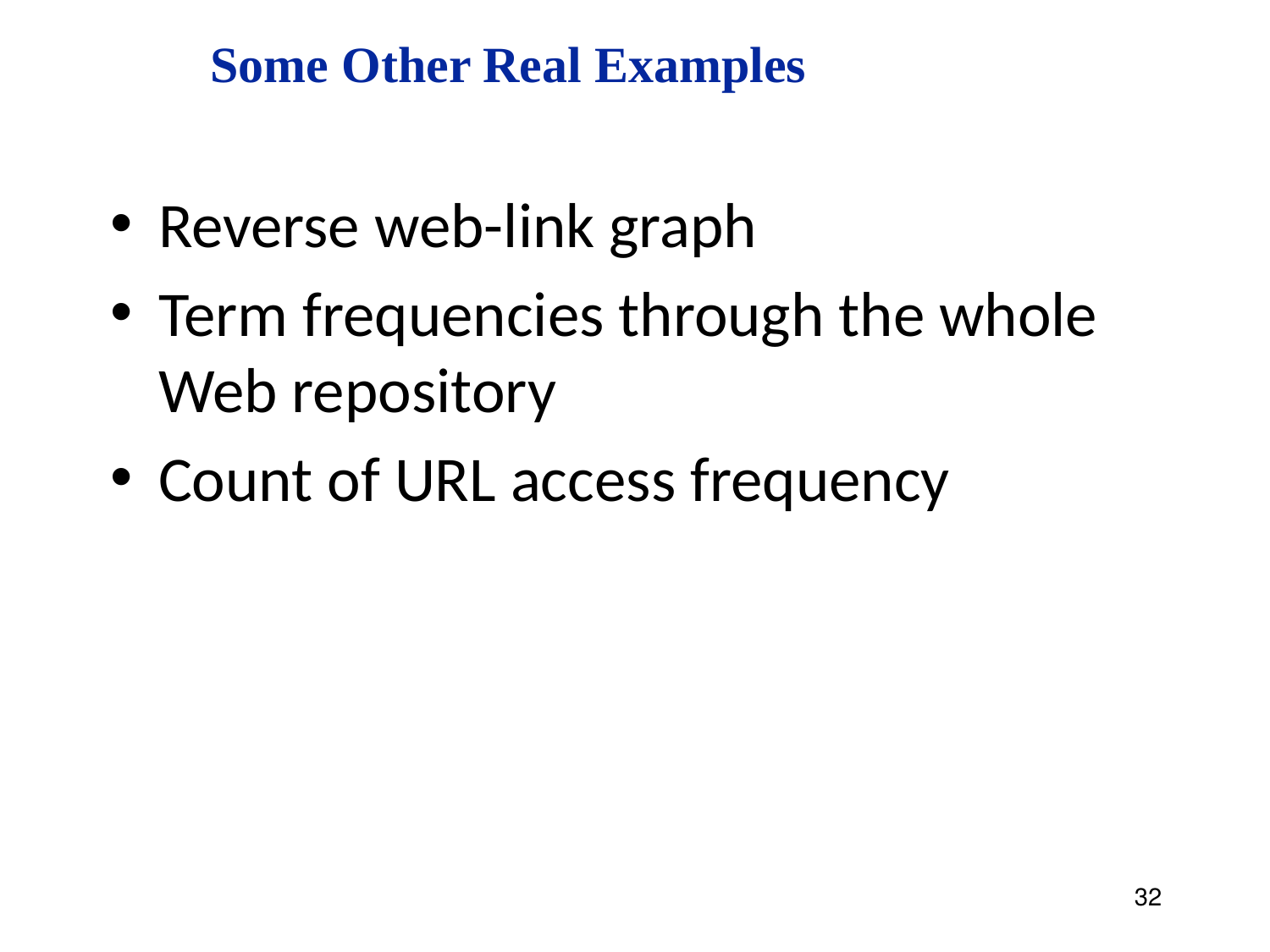

Some Other Real Examples
Reverse web-link graph
Term frequencies through the whole Web repository
Count of URL access frequency

32